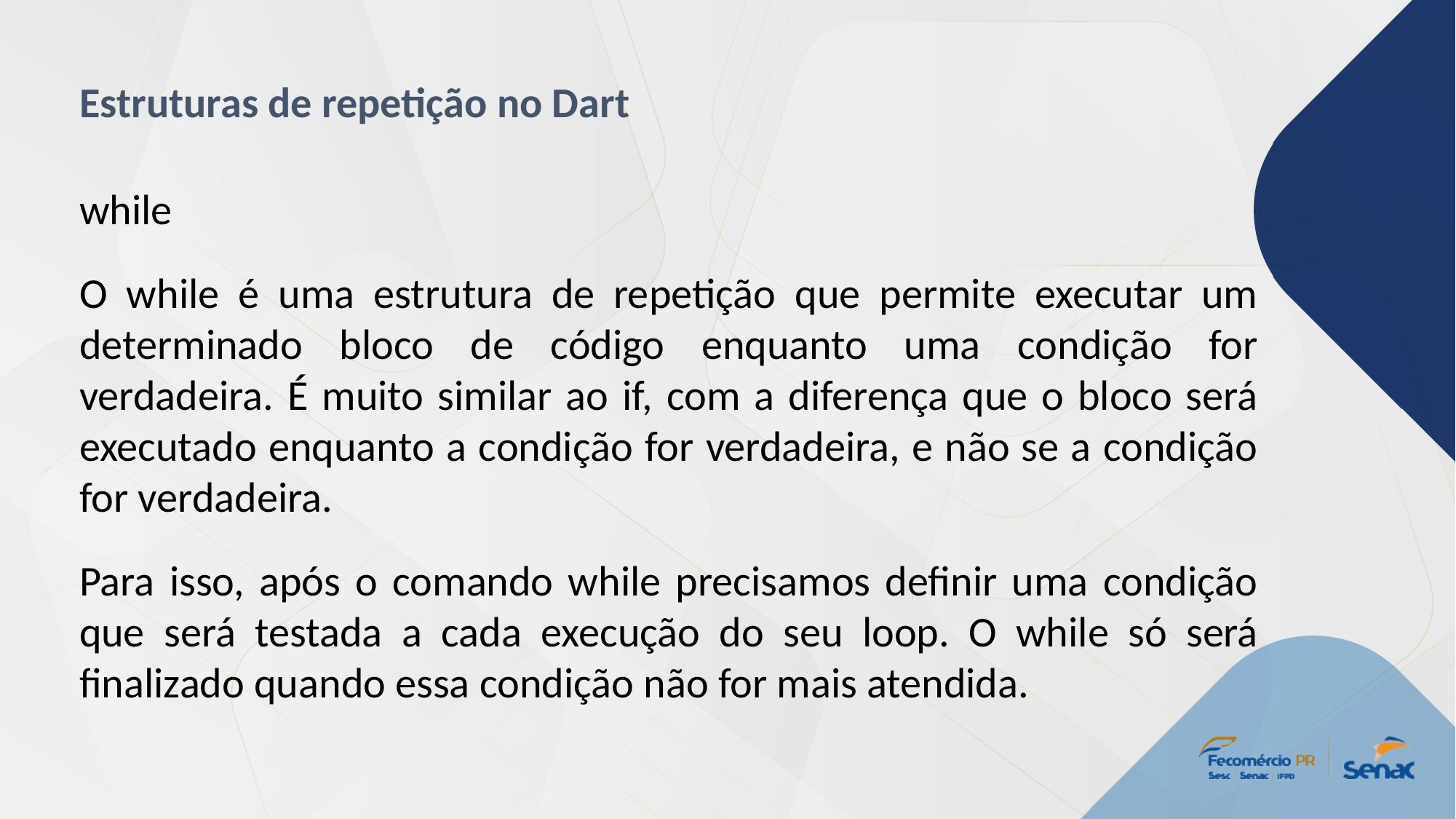

Estruturas de repetição no Dart
while

O while é uma estrutura de repetição que permite executar um determinado bloco de código enquanto uma condição for verdadeira. É muito similar ao if, com a diferença que o bloco será executado enquanto a condição for verdadeira, e não se a condição for verdadeira.

Para isso, após o comando while precisamos definir uma condição que será testada a cada execução do seu loop. O while só será finalizado quando essa condição não for mais atendida.